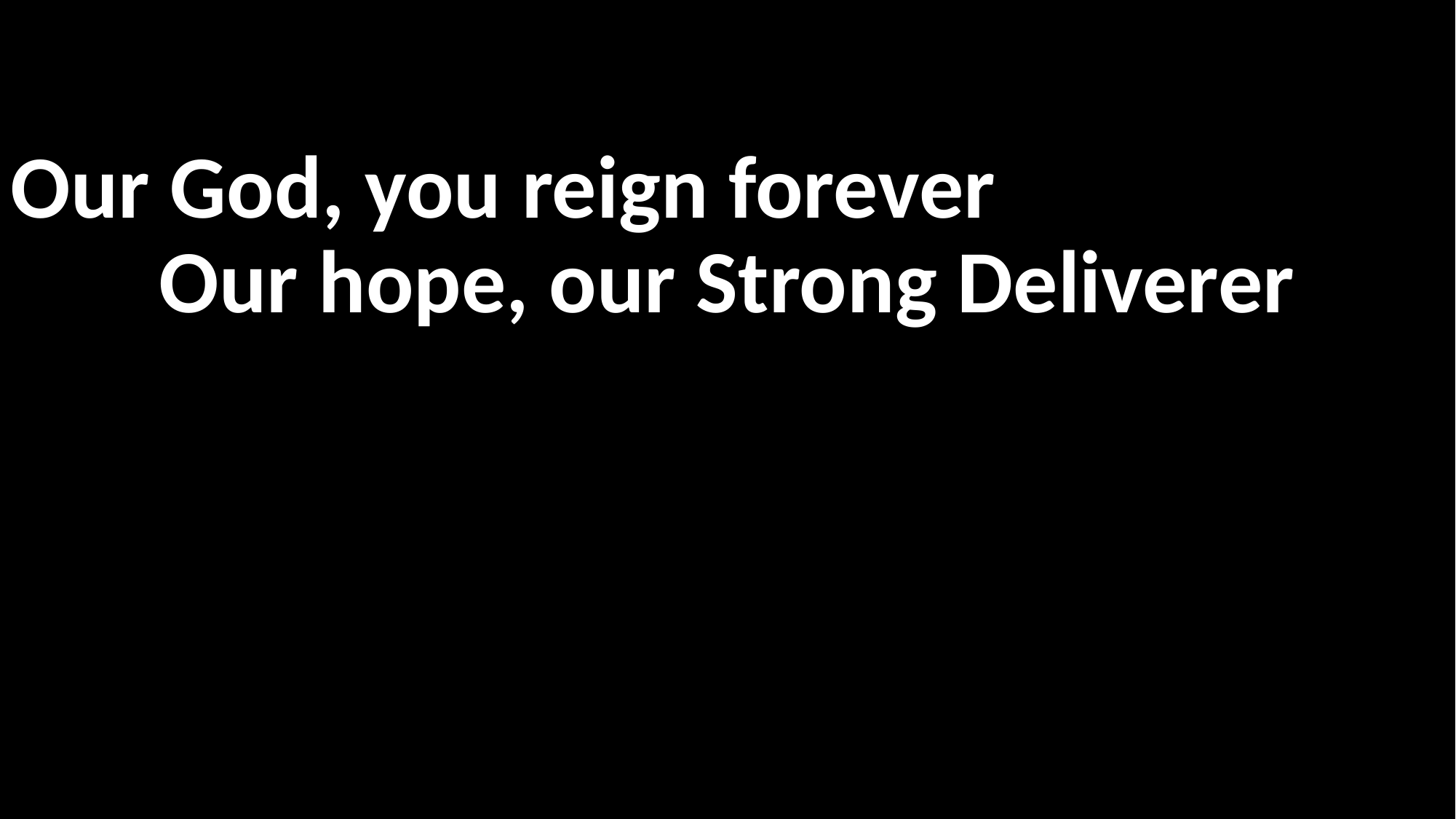

Our God, you reign forever
Our hope, our Strong Deliverer